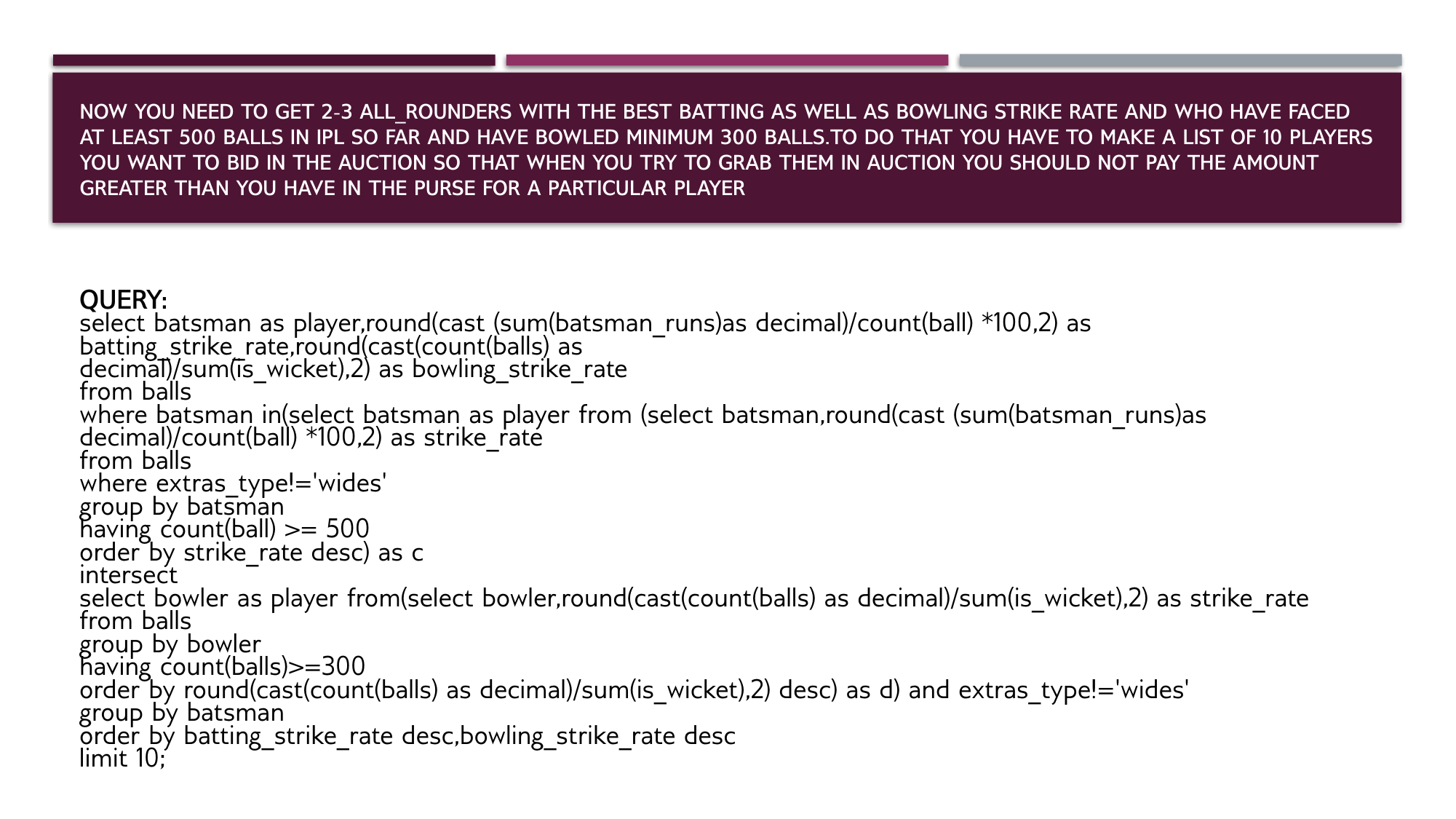

# Now you need to get 2-3 All_rounders with the best batting as well as bowling strike rate and who have faced at least 500 balls in IPL so far and have bowled minimum 300 balls.To do that you have to make a list of 10 players you want to bid in the auction so that when you try to grab them in auction you should not pay the amount greater than you have in the purse for a particular player
QUERY:
select batsman as player,round(cast (sum(batsman_runs)as decimal)/count(ball) *100,2) as batting_strike_rate,round(cast(count(balls) as
decimal)/sum(is_wicket),2) as bowling_strike_rate
from balls
where batsman in(select batsman as player from (select batsman,round(cast (sum(batsman_runs)as decimal)/count(ball) *100,2) as strike_rate
from balls
where extras_type!='wides'
group by batsman
having count(ball) >= 500
order by strike_rate desc) as c
intersect
select bowler as player from(select bowler,round(cast(count(balls) as decimal)/sum(is_wicket),2) as strike_rate
from balls
group by bowler
having count(balls)>=300
order by round(cast(count(balls) as decimal)/sum(is_wicket),2) desc) as d) and extras_type!='wides'
group by batsman
order by batting_strike_rate desc,bowling_strike_rate desc
limit 10;